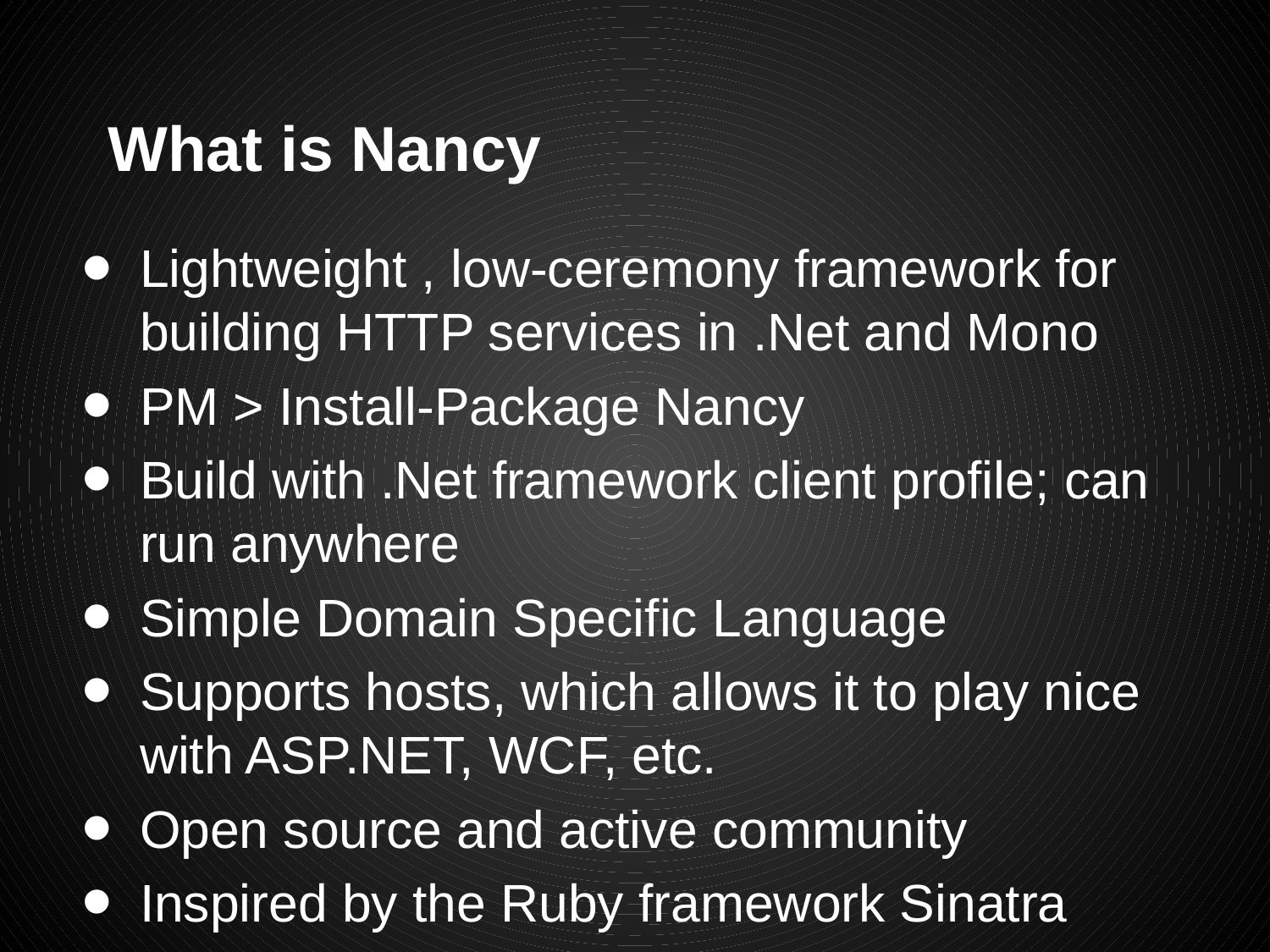

# What is Nancy
Lightweight , low-ceremony framework for building HTTP services in .Net and Mono
PM > Install-Package Nancy
Build with .Net framework client profile; can run anywhere
Simple Domain Specific Language
Supports hosts, which allows it to play nice with ASP.NET, WCF, etc.
Open source and active community
Inspired by the Ruby framework Sinatra